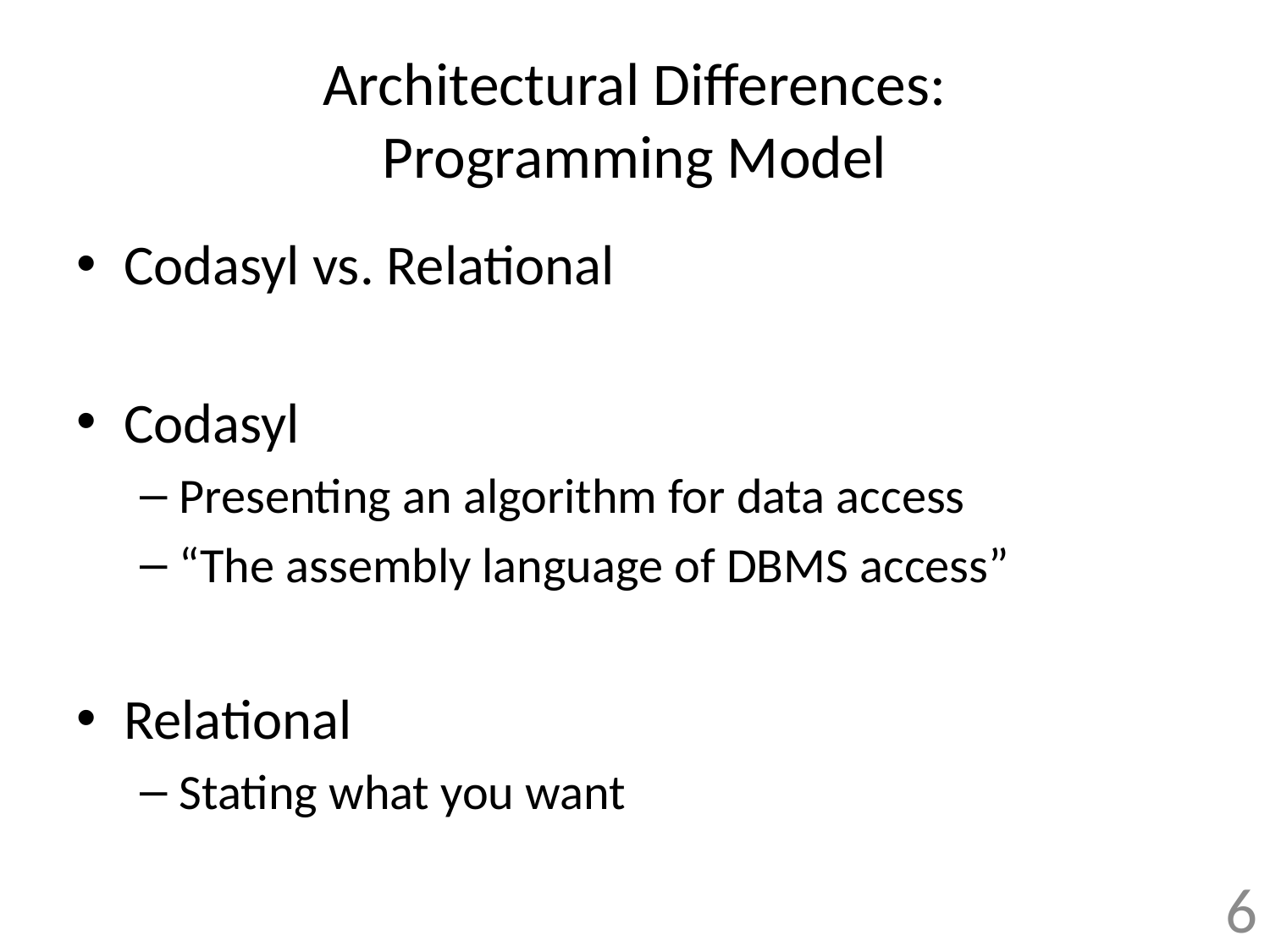

# Architectural Differences: Programming Model
Codasyl vs. Relational

Codasyl
Presenting an algorithm for data access
“The assembly language of DBMS access”

Relational
Stating what you want
6